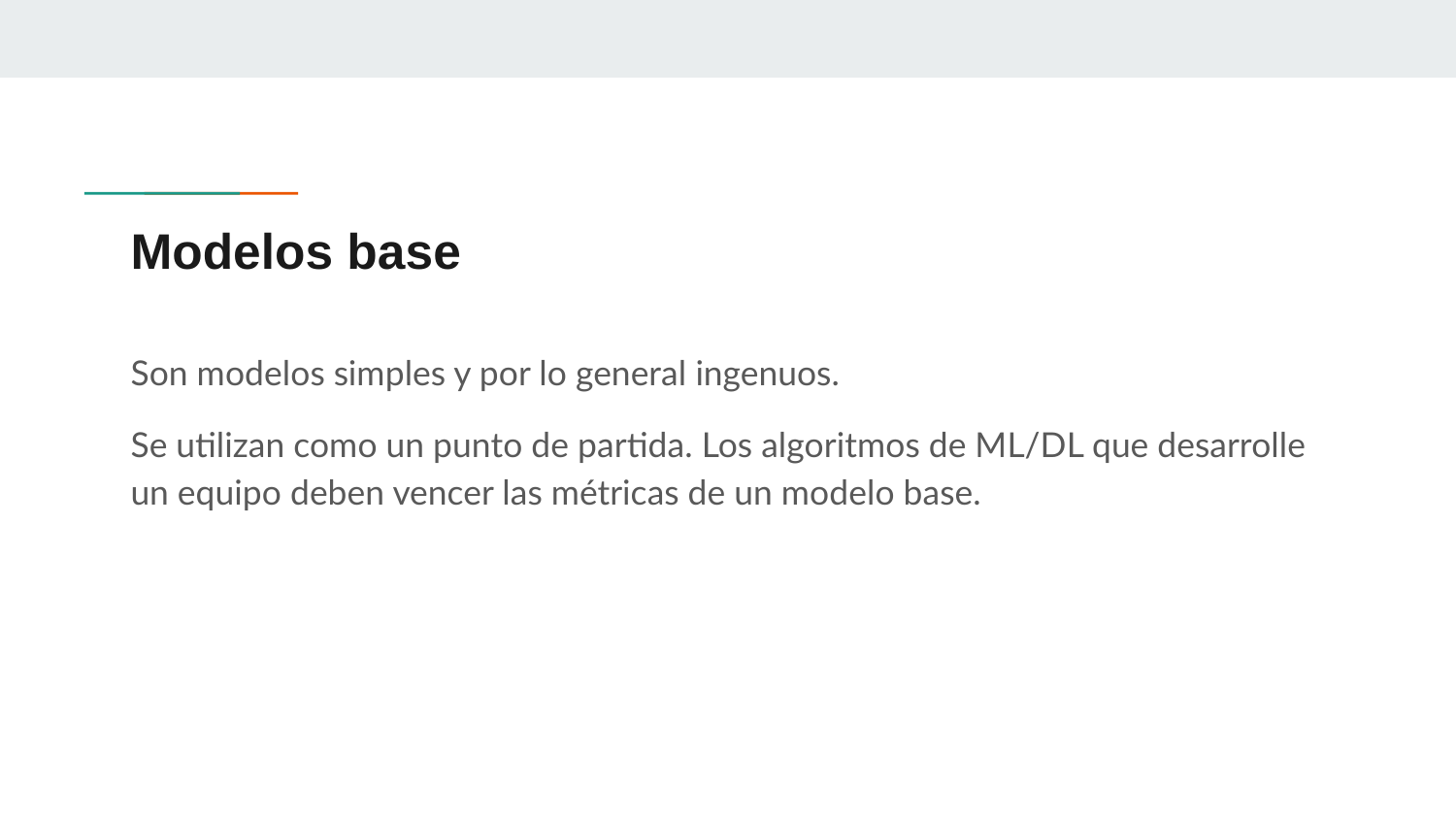

# Modelos base
Son modelos simples y por lo general ingenuos.
Se utilizan como un punto de partida. Los algoritmos de ML/DL que desarrolle un equipo deben vencer las métricas de un modelo base.